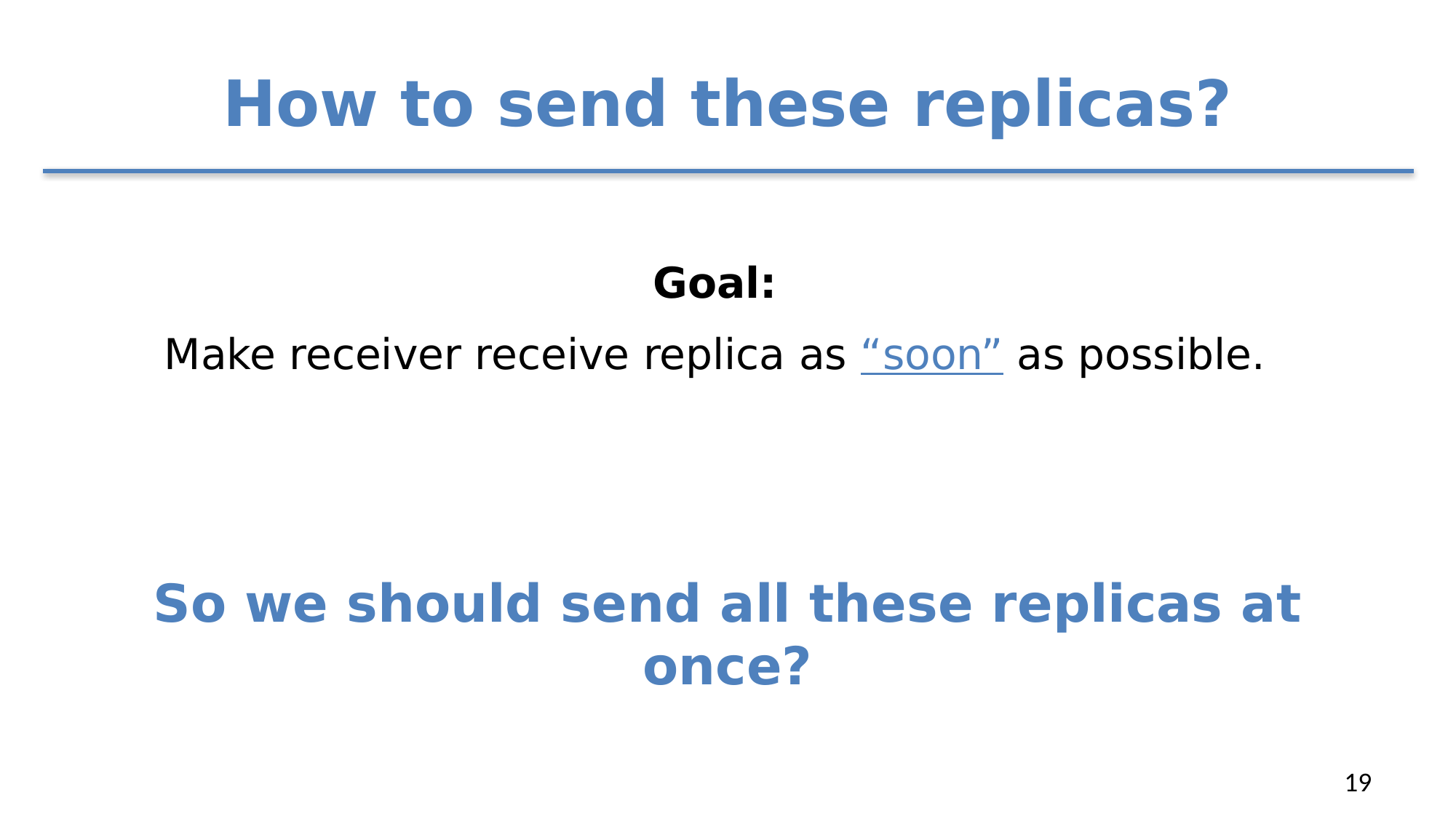

# How to send these replicas?
Goal:
Make receiver receive replica as “soon” as possible.

So we should send all these replicas at once?
19